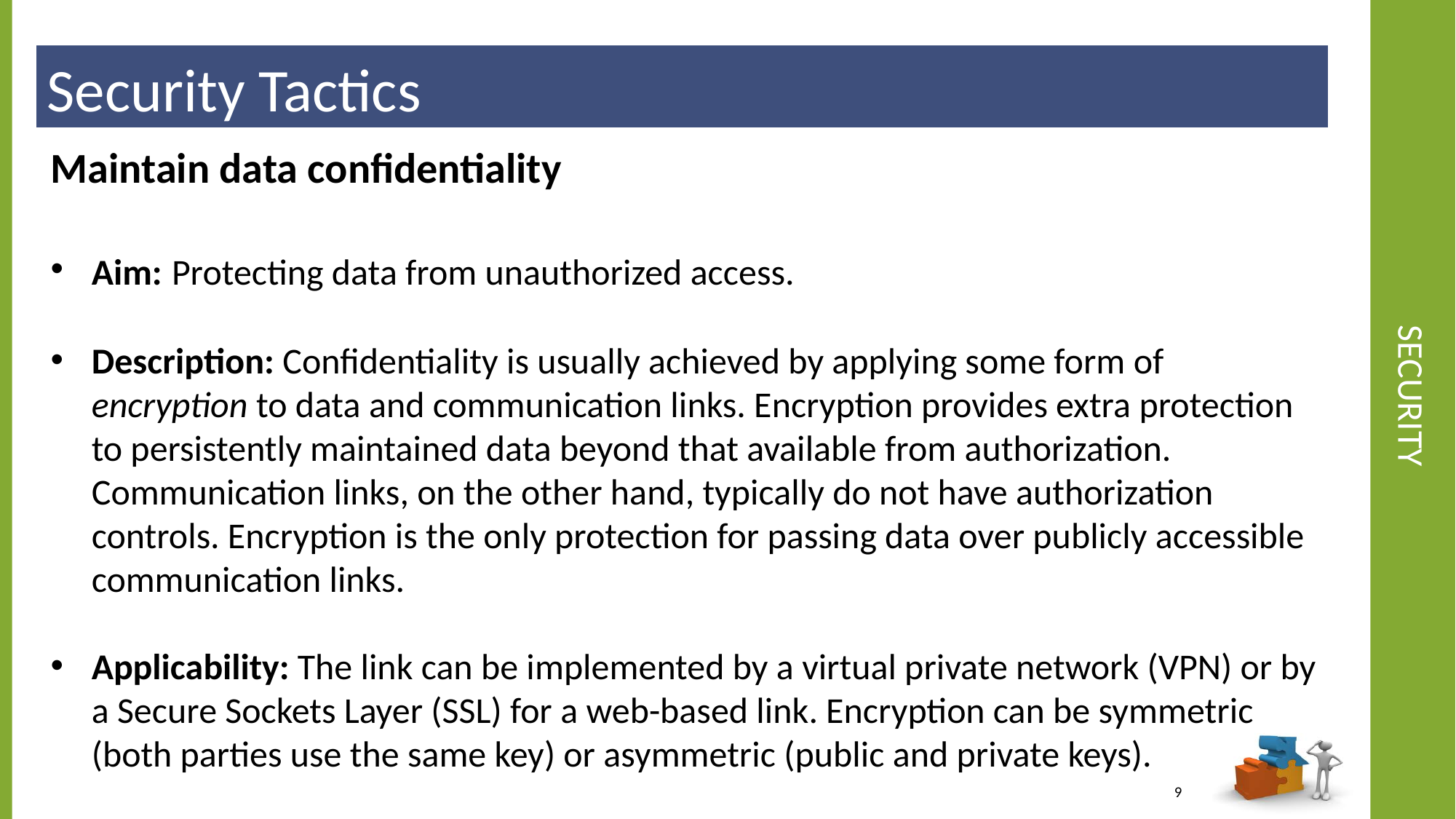

Security Tactics
# security
Maintain data confidentiality

Aim: Protecting data from unauthorized access.

Description: Confidentiality is usually achieved by applying some form of encryption to data and communication links. Encryption provides extra protection to persistently maintained data beyond that available from authorization. Communication links, on the other hand, typically do not have authorization controls. Encryption is the only protection for passing data over publicly accessible communication links.

Applicability: The link can be implemented by a virtual private network (VPN) or by a Secure Sockets Layer (SSL) for a web-based link. Encryption can be symmetric (both parties use the same key) or asymmetric (public and private keys).

9